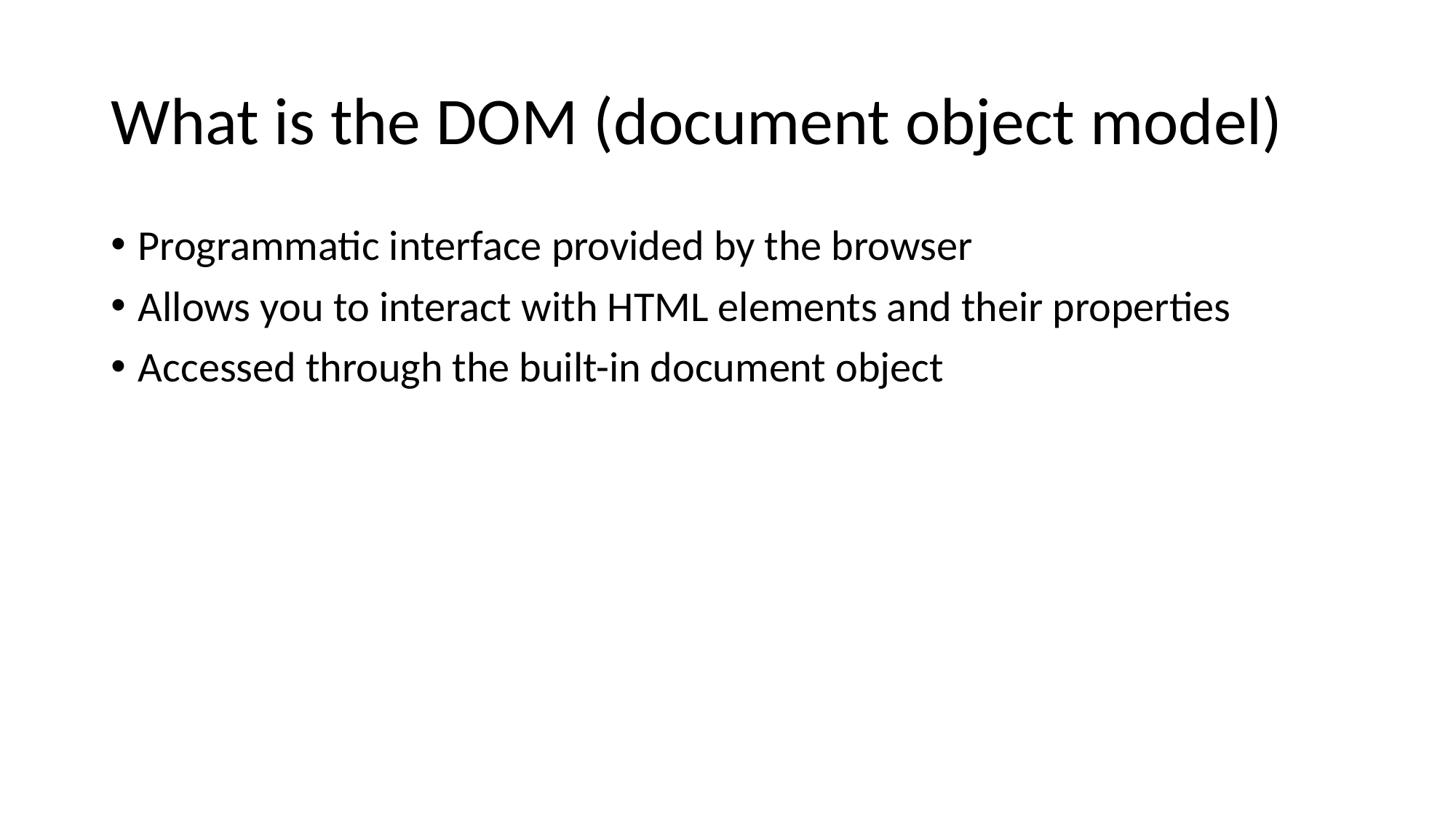

# What is the DOM (document object model)
Programmatic interface provided by the browser
Allows you to interact with HTML elements and their properties
Accessed through the built-in document object